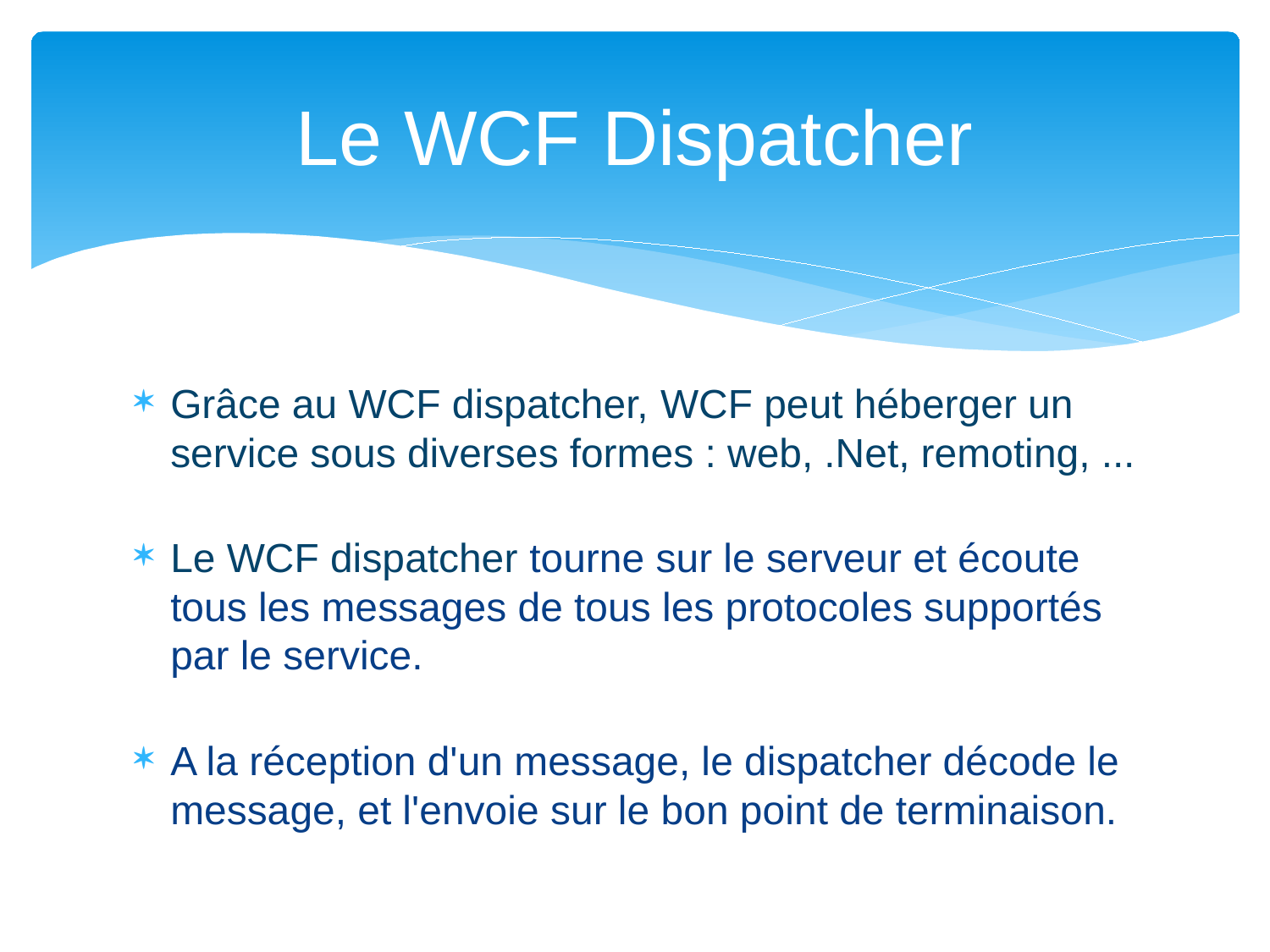

# Le WCF Dispatcher
Grâce au WCF dispatcher, WCF peut héberger un service sous diverses formes : web, .Net, remoting, ...
Le WCF dispatcher tourne sur le serveur et écoute tous les messages de tous les protocoles supportés par le service.
A la réception d'un message, le dispatcher décode le message, et l'envoie sur le bon point de terminaison.